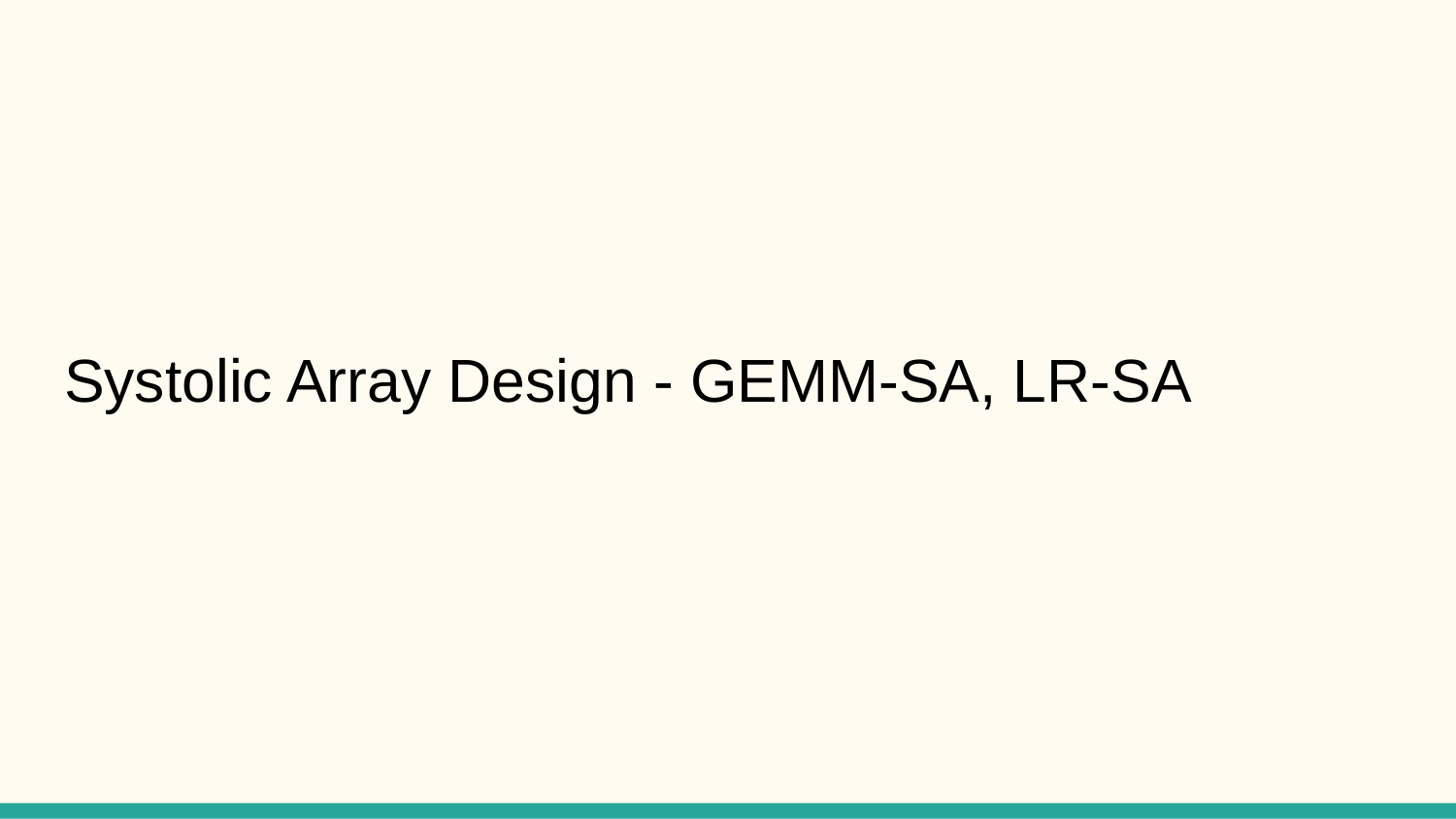

# Systolic Array Design - GEMM-SA, LR-SA